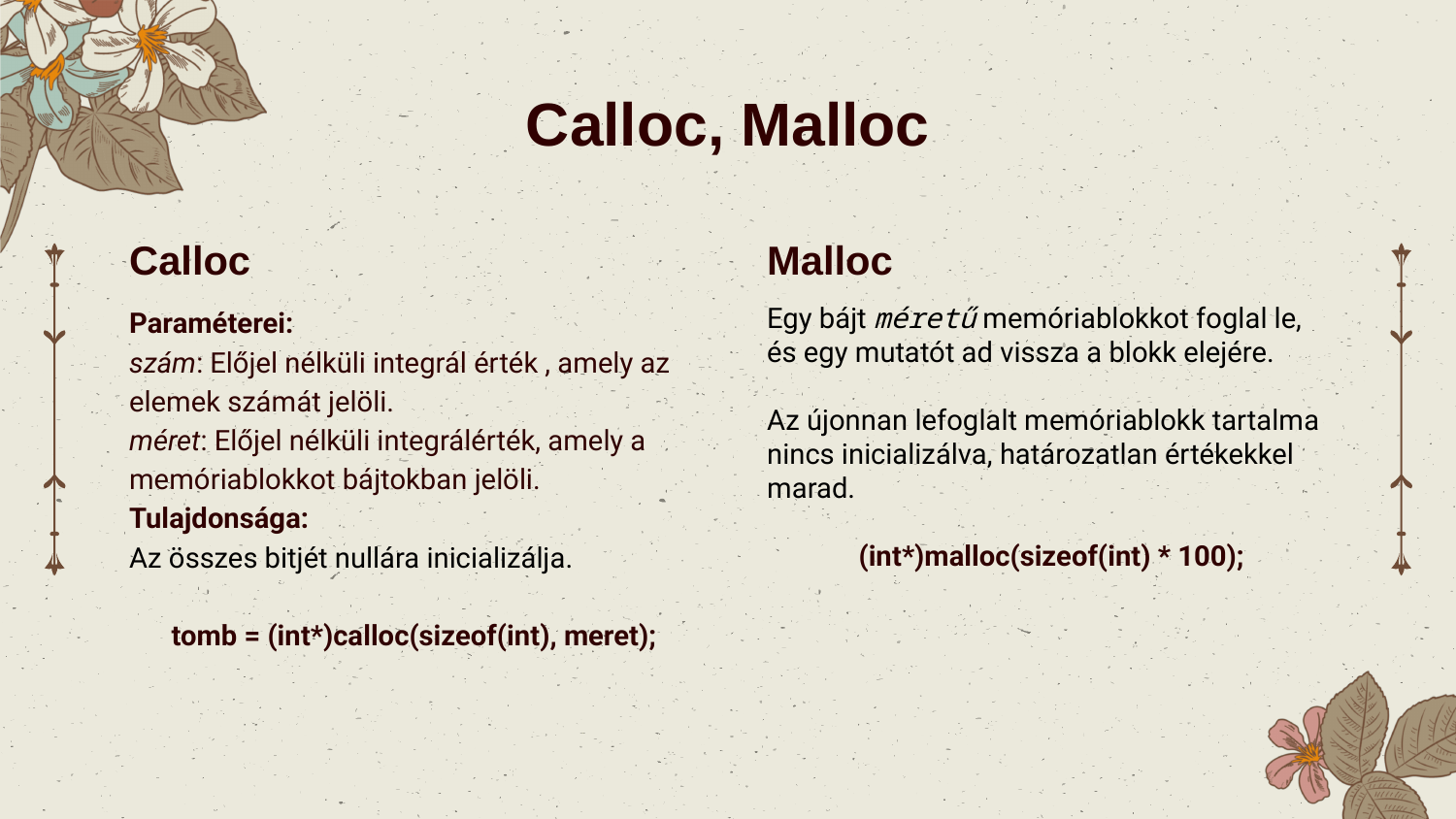

# Calloc, Malloc
Calloc
Malloc
Paraméterei:
szám: Előjel nélküli integrál érték , amely az elemek számát jelöli.
méret: Előjel nélküli integrálérték, amely a memóriablokkot bájtokban jelöli.
Tulajdonsága:
Az összes bitjét nullára inicializálja.

      tomb = (int*)calloc(sizeof(int), meret);

Egy bájt méretű memóriablokkot foglal le, és egy mutatót ad vissza a blokk elejére.
Az újonnan lefoglalt memóriablokk tartalma nincs inicializálva, határozatlan értékekkel marad.

             (int*)malloc(sizeof(int) * 100);